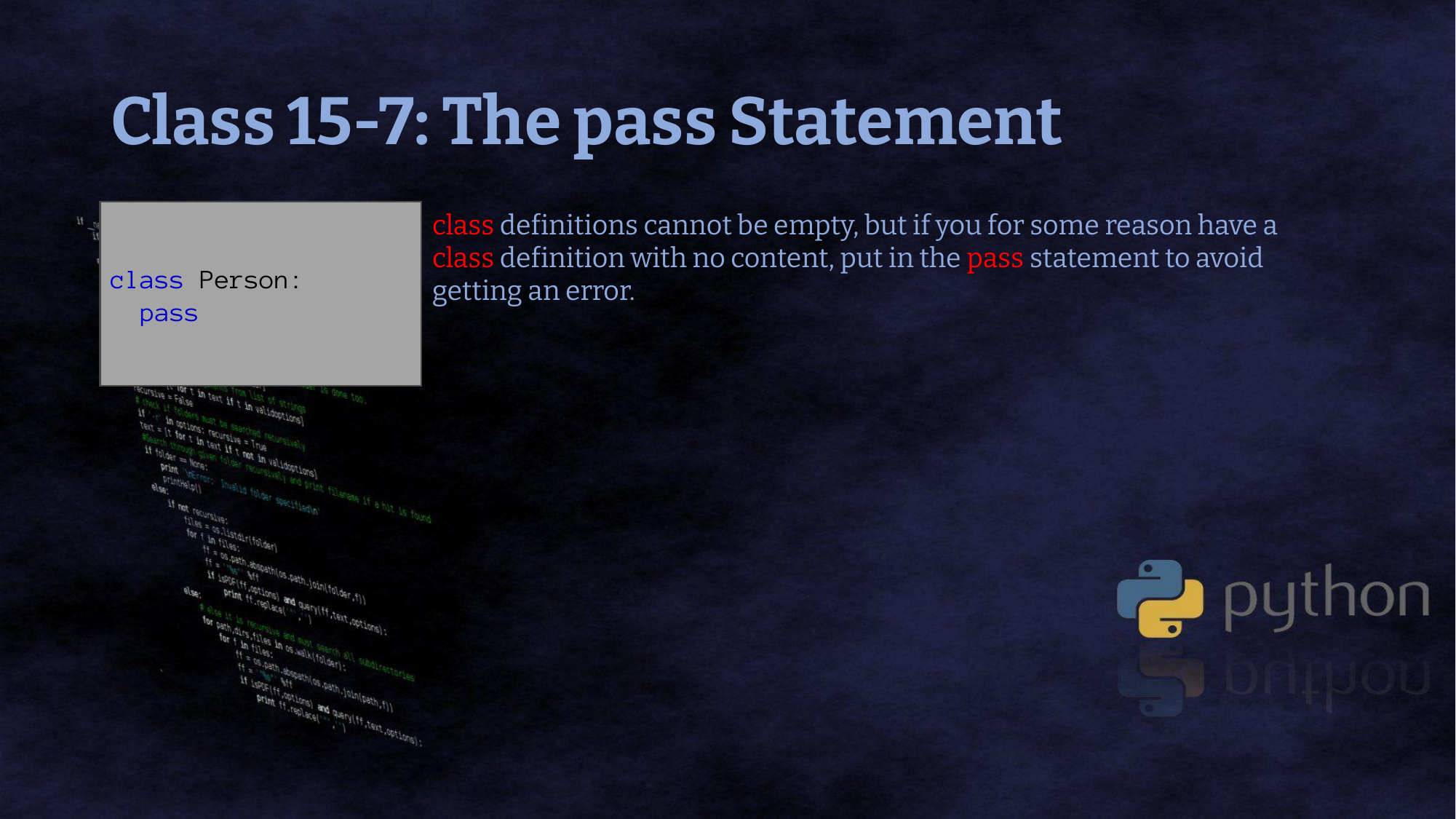

# Class 15-7: The pass Statement

class Person:
  pass
class definitions cannot be empty, but if you for some reason have a class definition with no content, put in the pass statement to avoid getting an error.